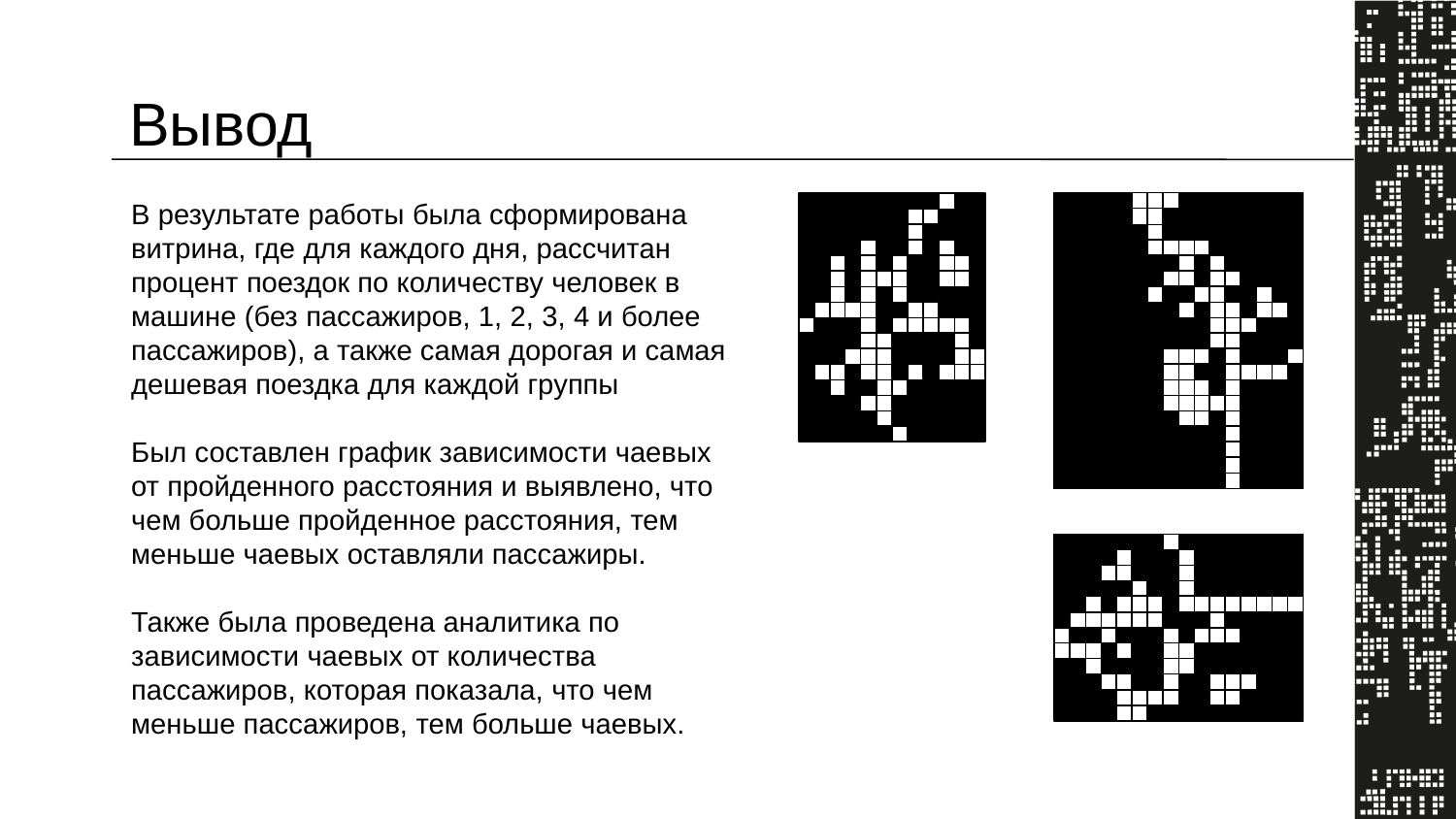

# Вывод
В результате работы была сформирована витрина, где для каждого дня, рассчитан процент поездок по количеству человек в машине (без пассажиров, 1, 2, 3, 4 и более пассажиров), а также самая дорогая и самая дешевая поездка для каждой группы

Был составлен график зависимости чаевых от пройденного расстояния и выявлено, что чем больше пройденное расстояния, тем меньше чаевых оставляли пассажиры.

Также была проведена аналитика по зависимости чаевых от количества пассажиров, которая показала, что чем меньше пассажиров, тем больше чаевых.